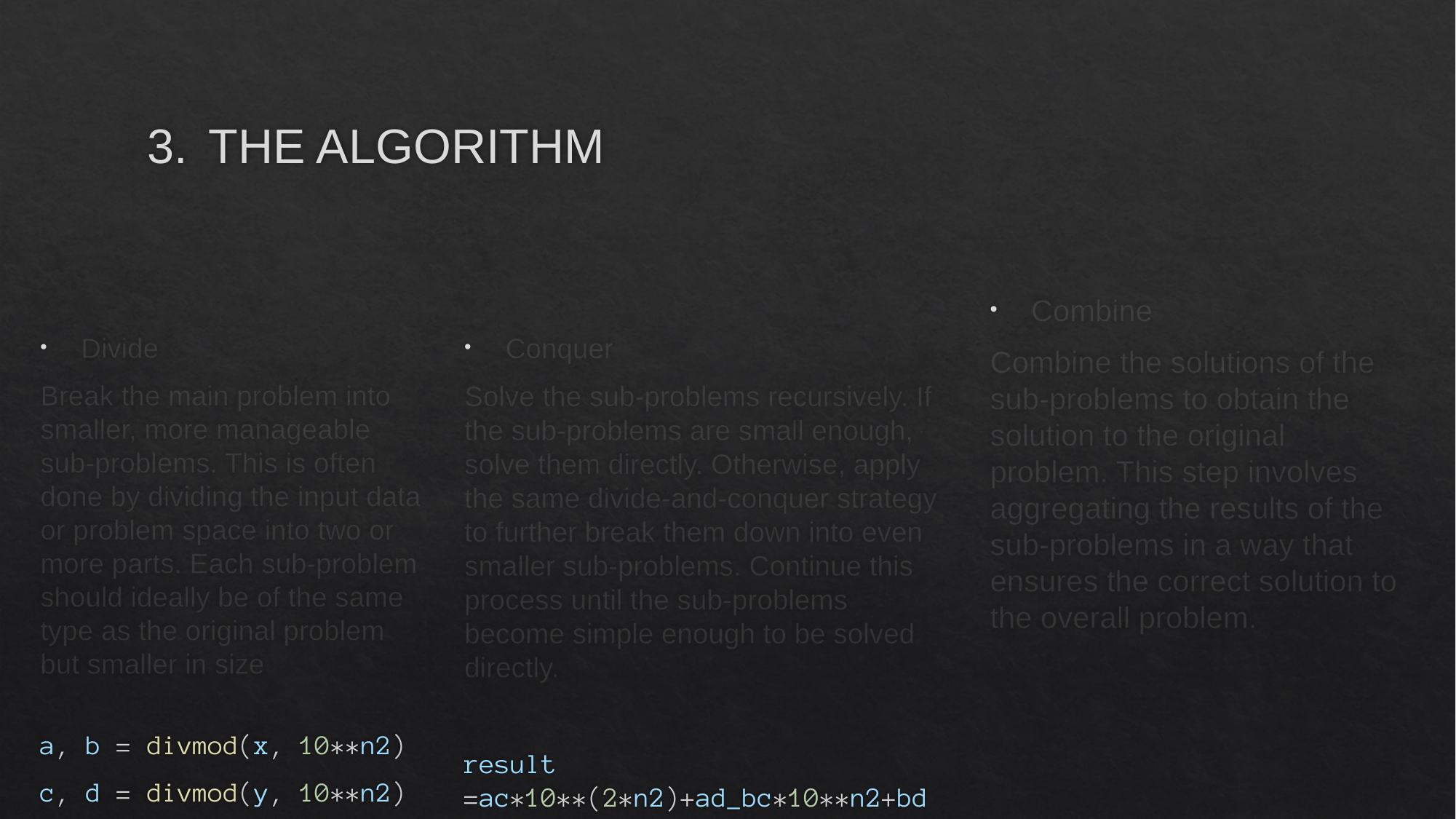

# The algorithm
Combine
Combine the solutions of the sub-problems to obtain the solution to the original problem. This step involves aggregating the results of the sub-problems in a way that ensures the correct solution to the overall problem.
Divide
Break the main problem into smaller, more manageable sub-problems. This is often done by dividing the input data or problem space into two or more parts. Each sub-problem should ideally be of the same type as the original problem but smaller in size
a, b = divmod(x, 10**n2)
c, d = divmod(y, 10**n2)

Conquer
Solve the sub-problems recursively. If the sub-problems are small enough, solve them directly. Otherwise, apply the same divide-and-conquer strategy to further break them down into even smaller sub-problems. Continue this process until the sub-problems become simple enough to be solved directly.

result =ac*10**(2*n2)+ad_bc*10**n2+bd